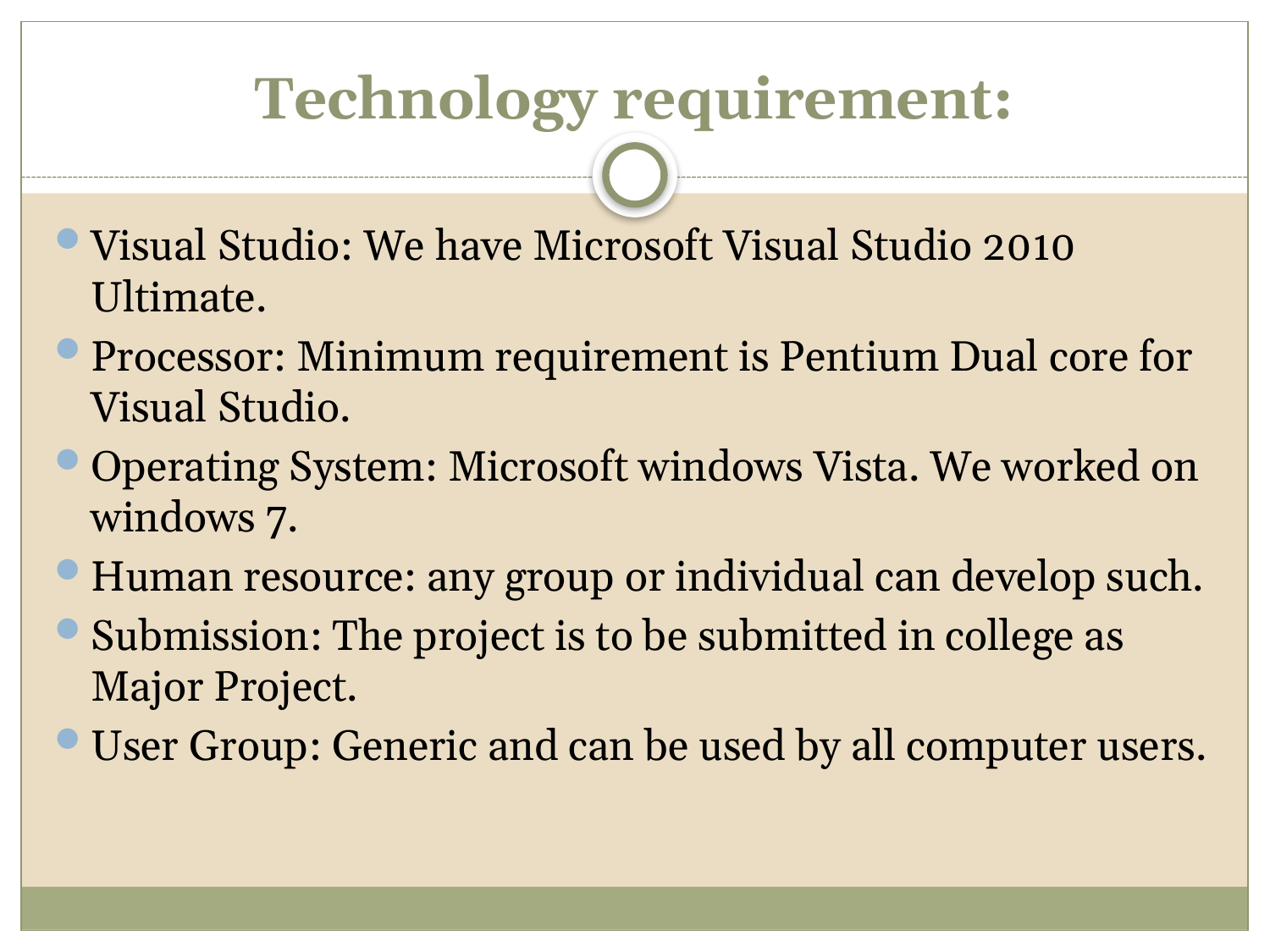

# Technology requirement:
Visual Studio: We have Microsoft Visual Studio 2010 Ultimate.
Processor: Minimum requirement is Pentium Dual core for Visual Studio.
Operating System: Microsoft windows Vista. We worked on windows 7.
Human resource: any group or individual can develop such.
Submission: The project is to be submitted in college as Major Project.
User Group: Generic and can be used by all computer users.